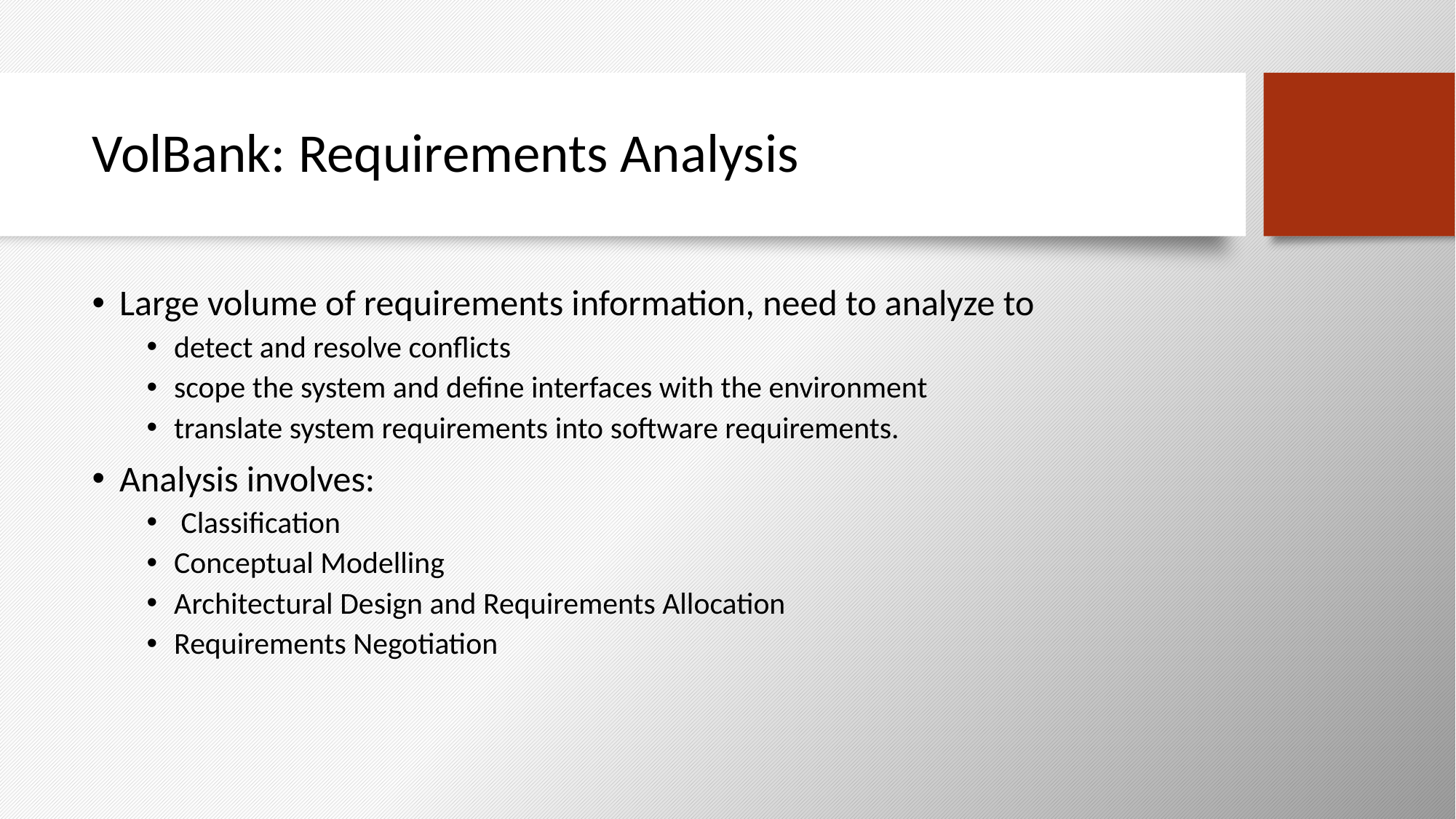

# VolBank: Requirements Analysis
Large volume of requirements information, need to analyze to
detect and resolve conflicts
scope the system and define interfaces with the environment
translate system requirements into software requirements.
Analysis involves:
 Classification
Conceptual Modelling
Architectural Design and Requirements Allocation
Requirements Negotiation